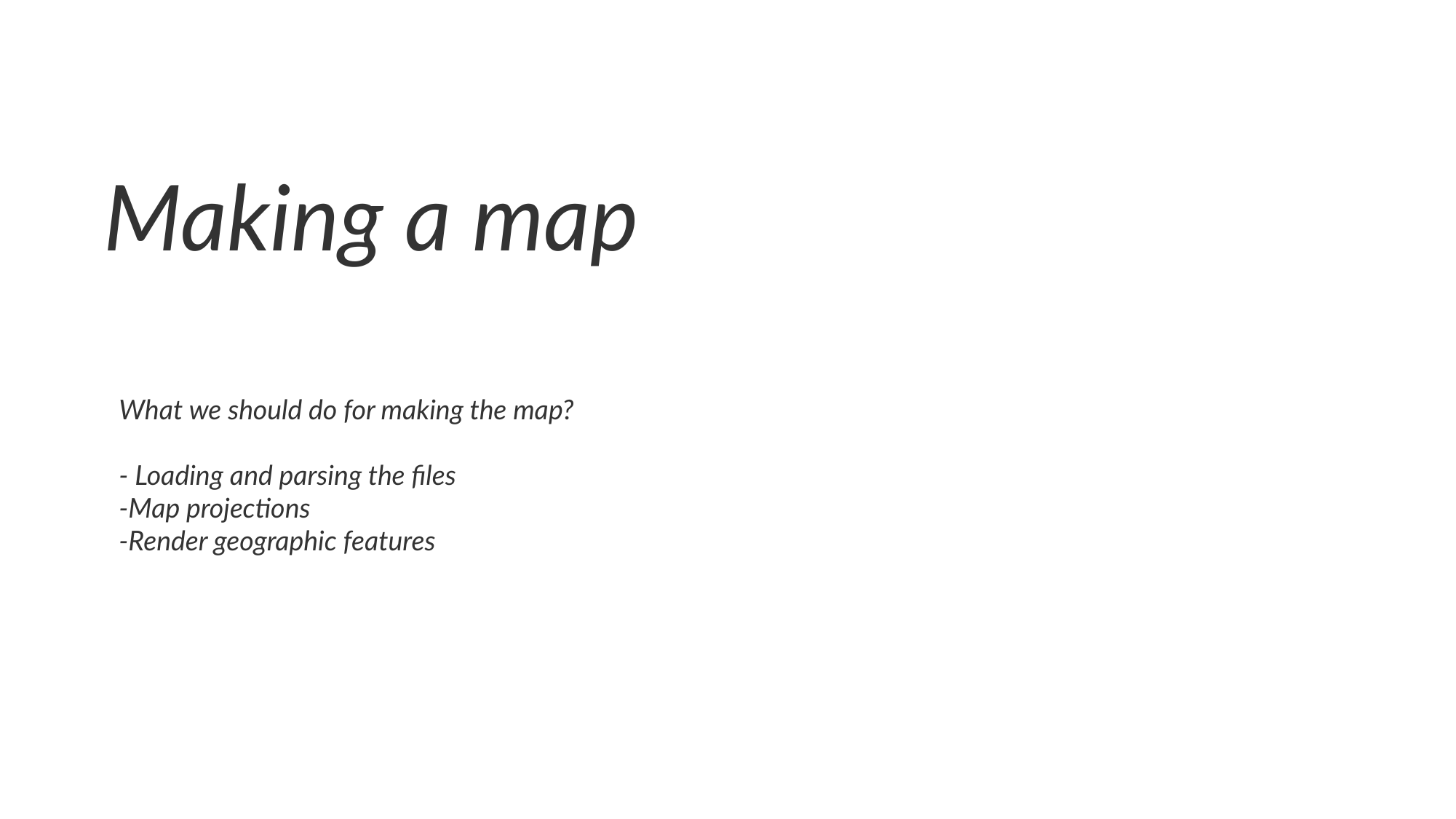

# Making a map
What we should do for making the map?
- Loading and parsing the files
-Map projections
-Render geographic features